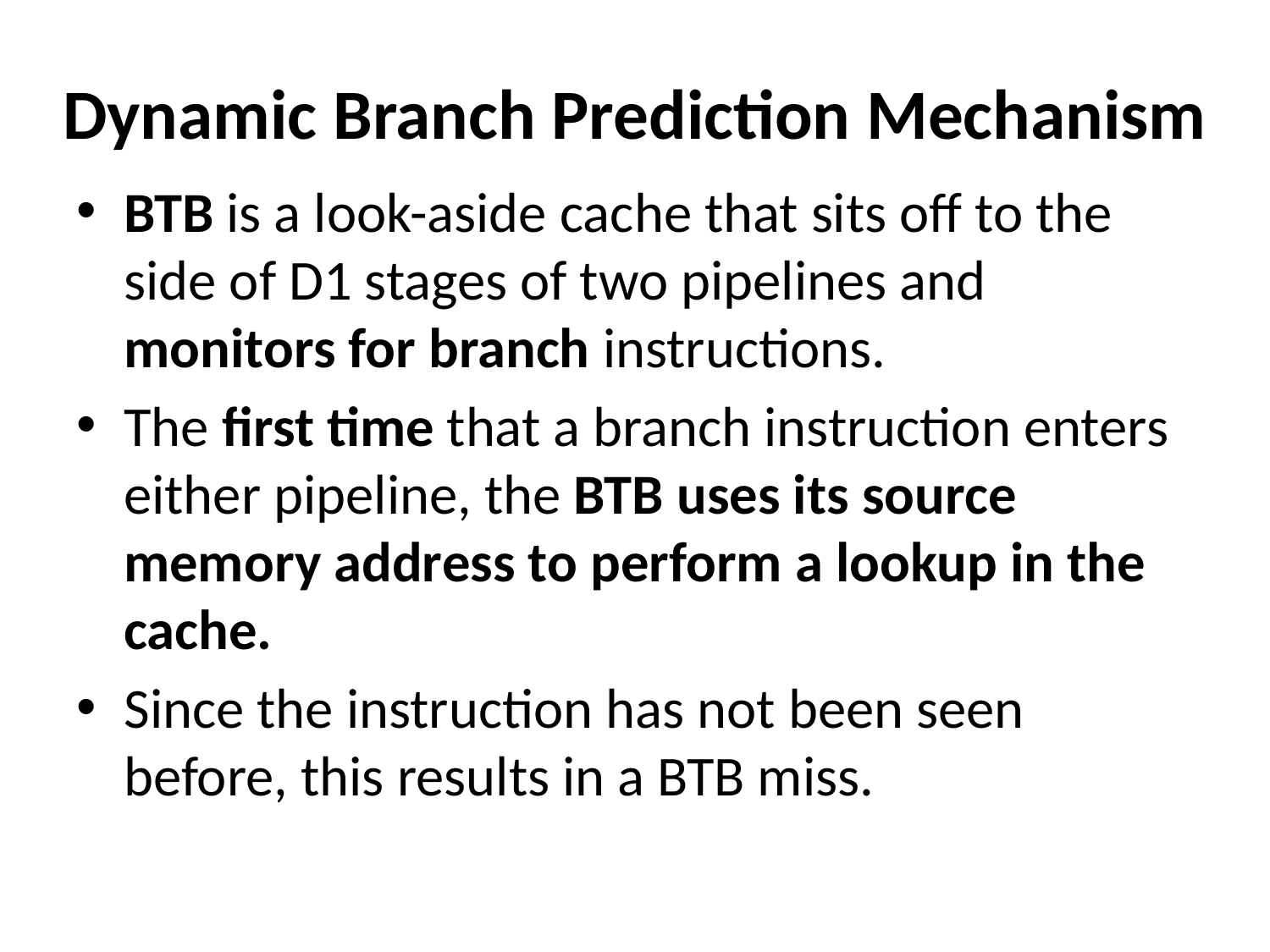

# Dynamic Branch Prediction Mechanism
BTB is a look-aside cache that sits off to the side of D1 stages of two pipelines and monitors for branch instructions.
The first time that a branch instruction enters either pipeline, the BTB uses its source memory address to perform a lookup in the cache.
Since the instruction has not been seen before, this results in a BTB miss.